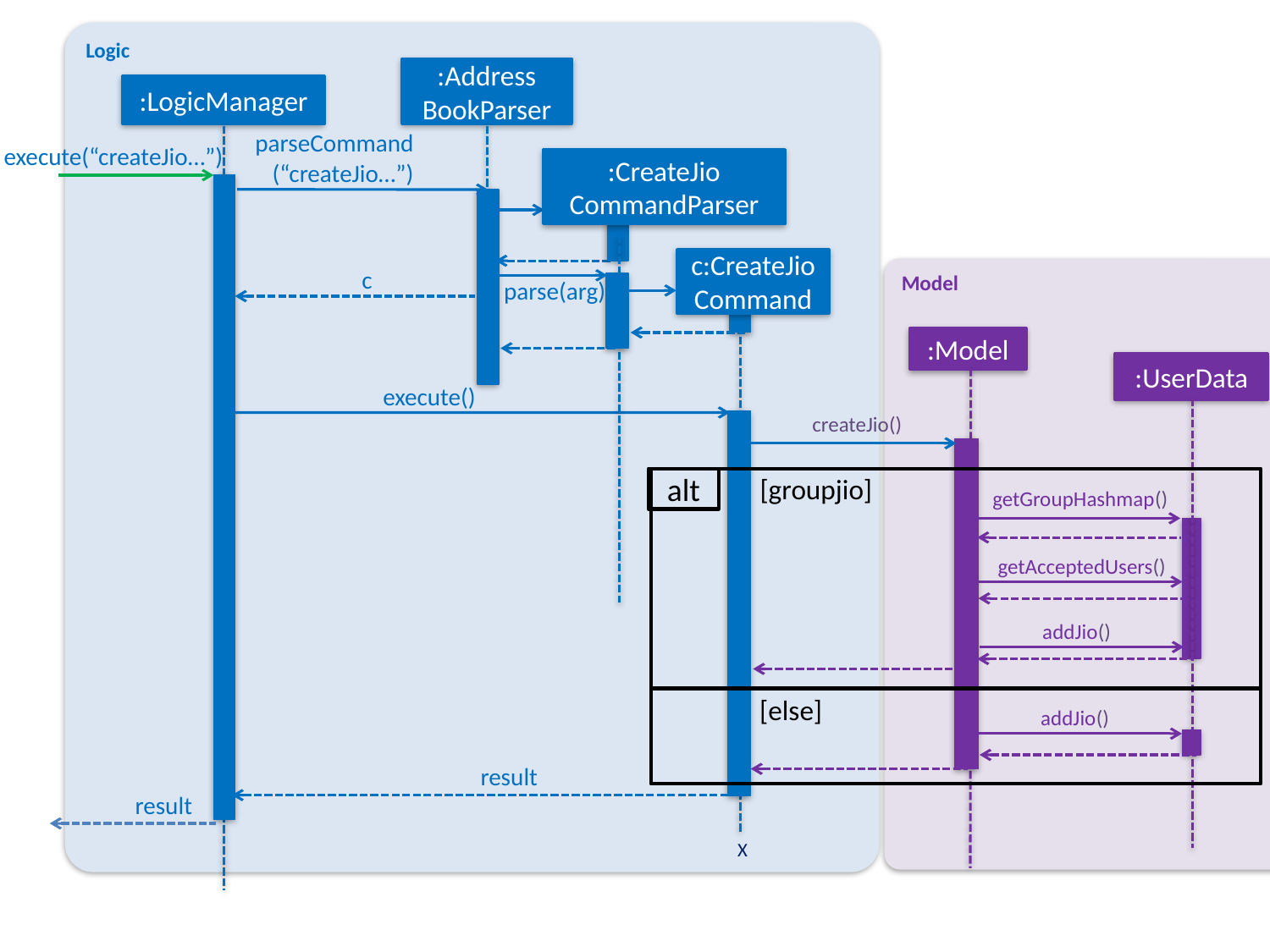

Logic
:Address
BookParser
:LogicManager
parseCommand
(“createJio…”)
execute(“createJio…”)
:CreateJio
CommandParser

c:CreateJio
Command
Model
c

parse(arg)

:Model
:UserData
execute()
createJio()

[groupjio]
alt

getGroupHashmap()

getAcceptedUsers()
addJio()
[else]

addJio()

result
result
X